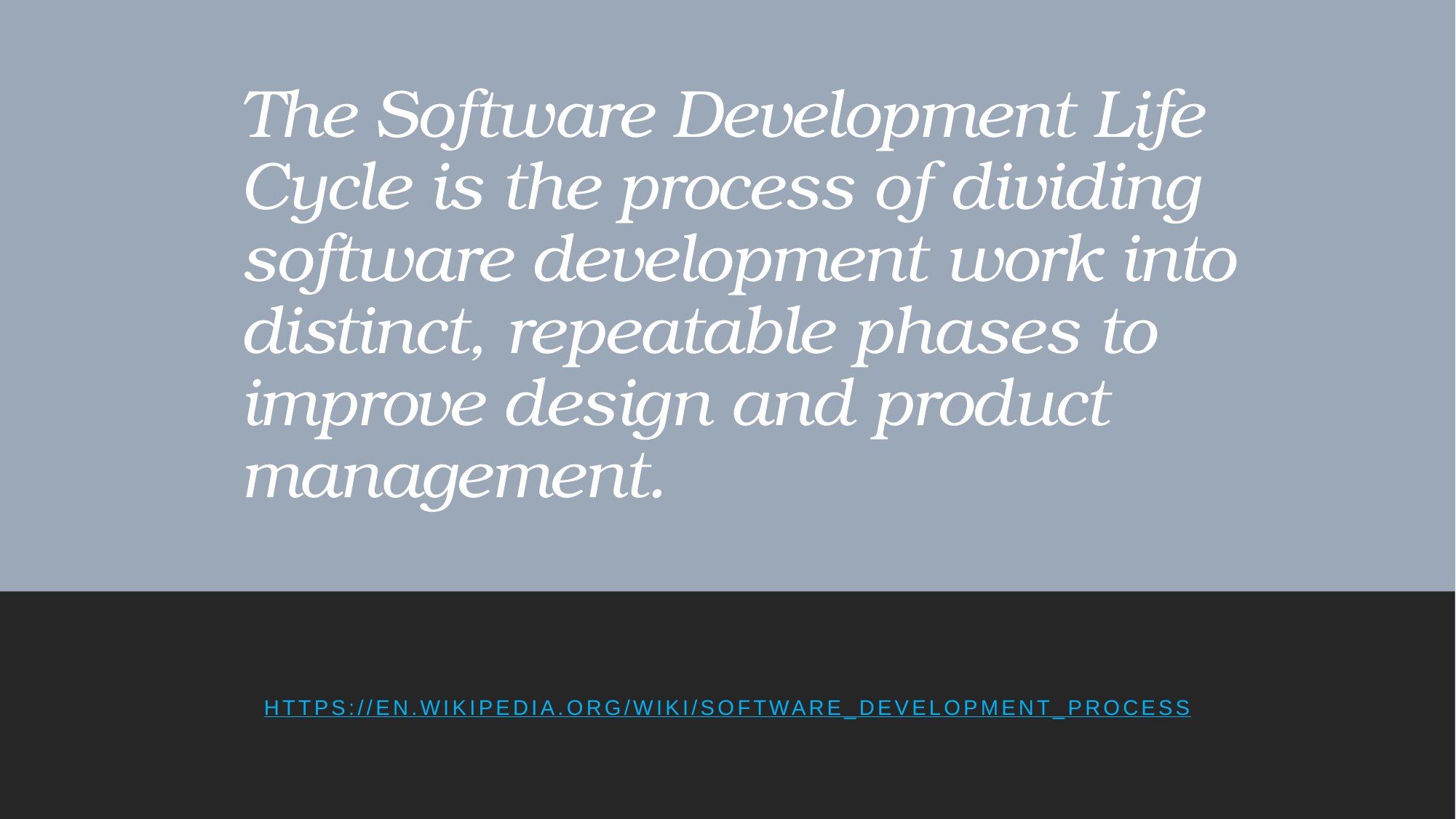

# The Software Development Life Cycle is the process of dividing software development work into distinct, repeatable phases to improve design and product management.
https://en.wikipedia.org/wiki/Software_development_process